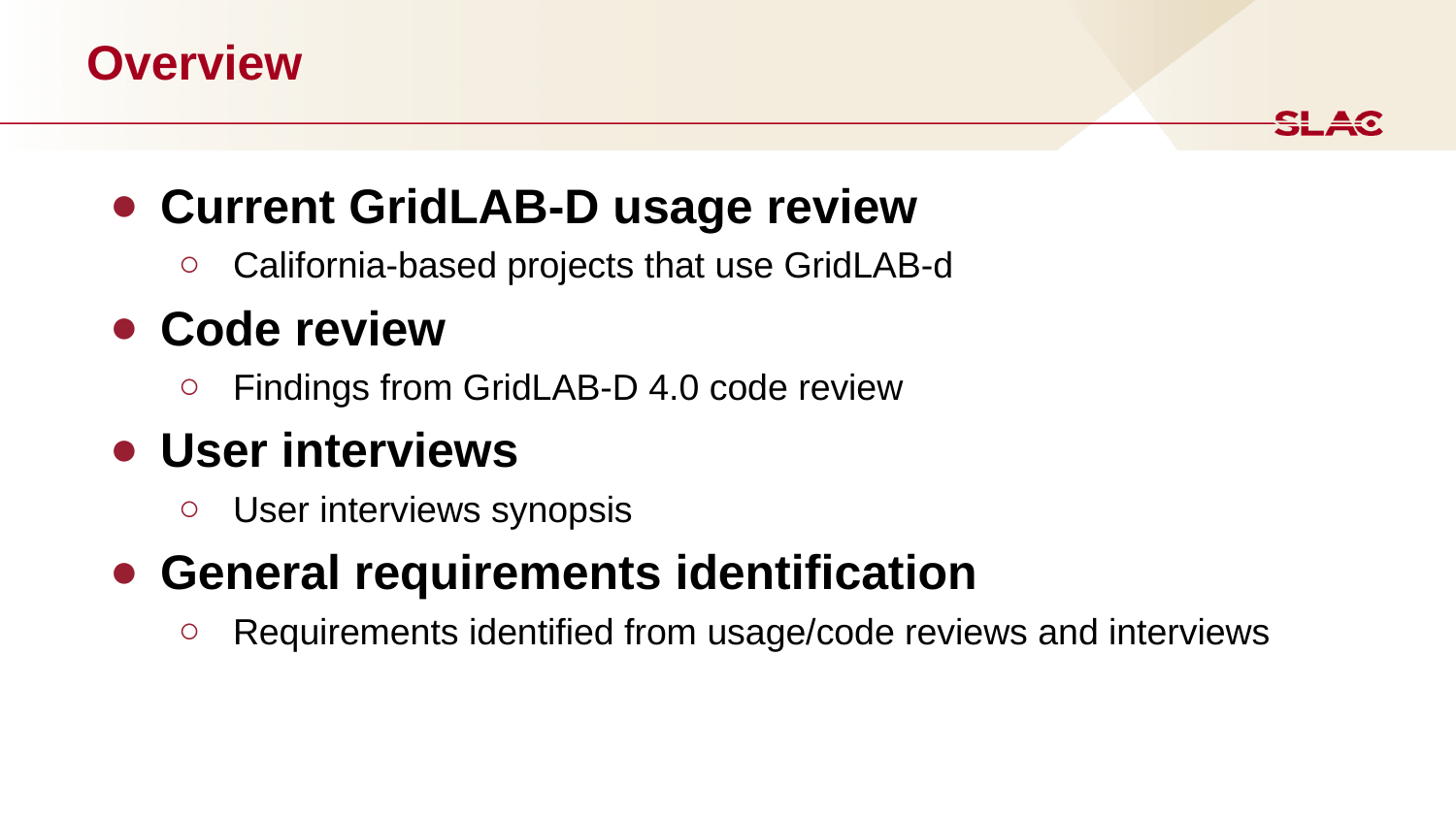

# Overview
Current GridLAB-D usage review
California-based projects that use GridLAB-d
Code review
Findings from GridLAB-D 4.0 code review
User interviews
User interviews synopsis
General requirements identification
Requirements identified from usage/code reviews and interviews